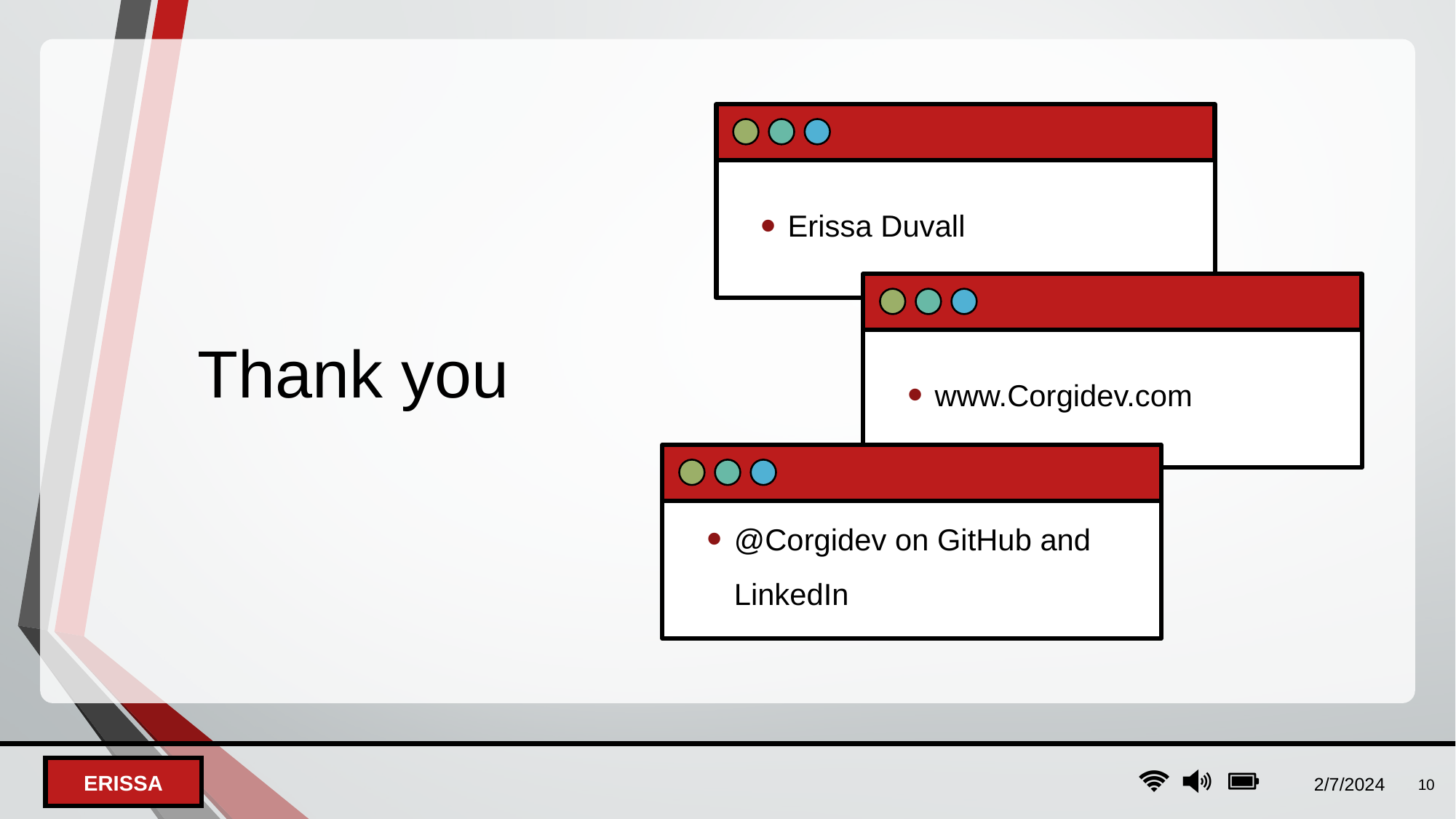

# Thank you
Erissa Duvall
www.Corgidev.com
@Corgidev on GitHub and LinkedIn
2/7/2024
10
Erissa